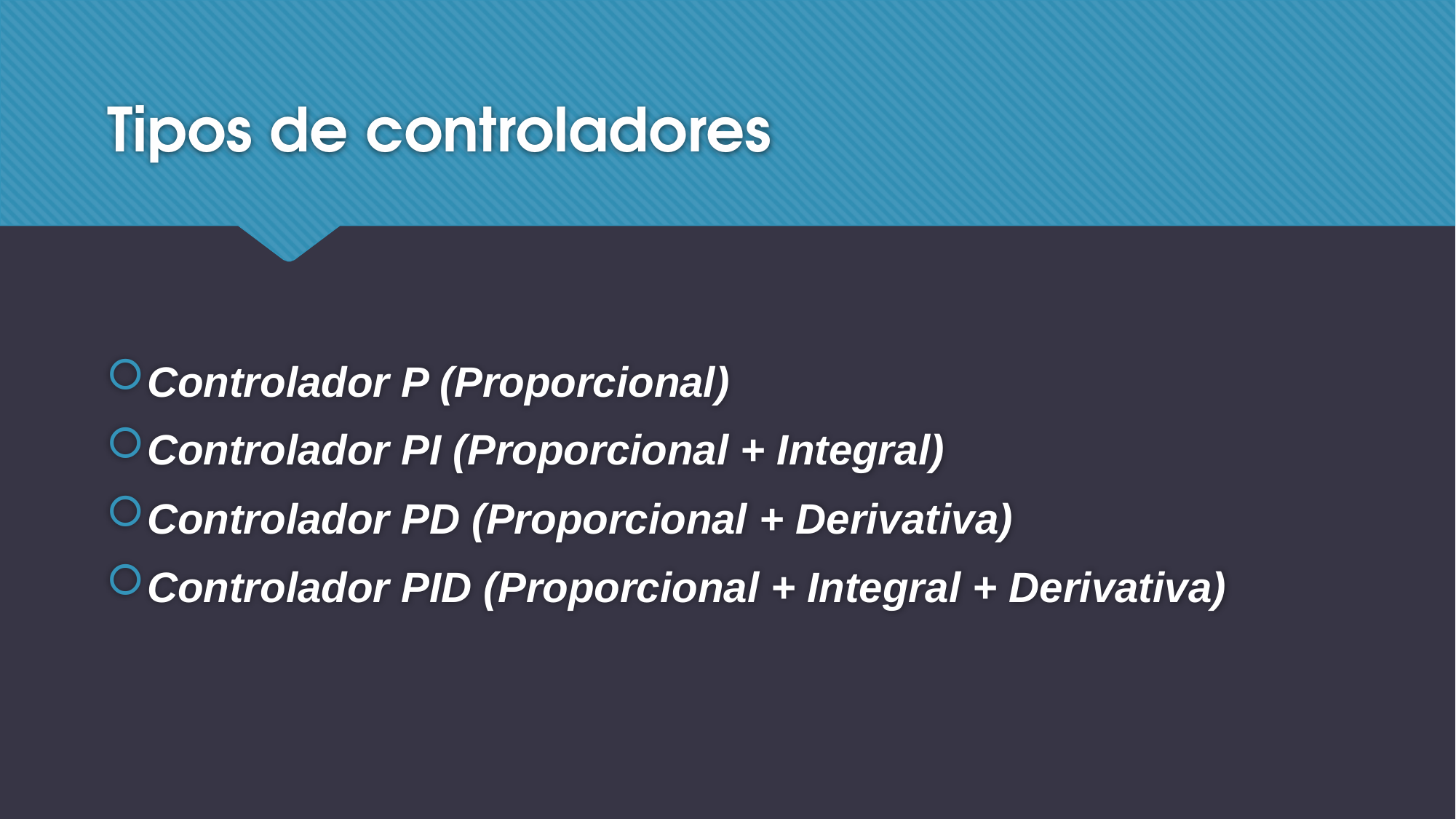

# Tipos de controladores
Controlador P (Proporcional)
Controlador PI (Proporcional + Integral)
Controlador PD (Proporcional + Derivativa)
Controlador PID (Proporcional + Integral + Derivativa)